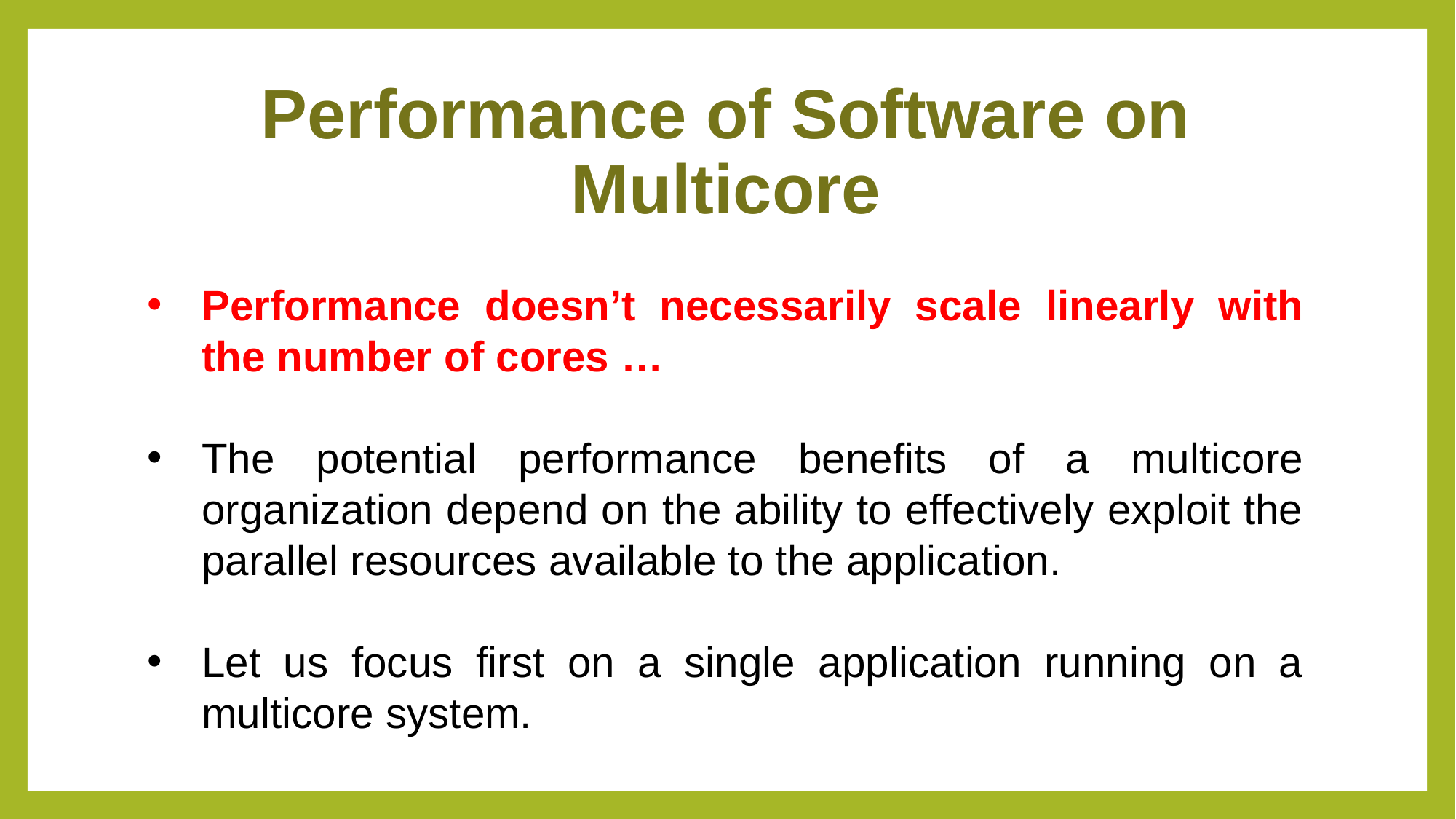

# Performance of Software on Multicore
Performance doesn’t necessarily scale linearly with the number of cores …

The potential performance benefits of a multicore organization depend on the ability to effectively exploit the parallel resources available to the application.

Let us focus first on a single application running on a multicore system.